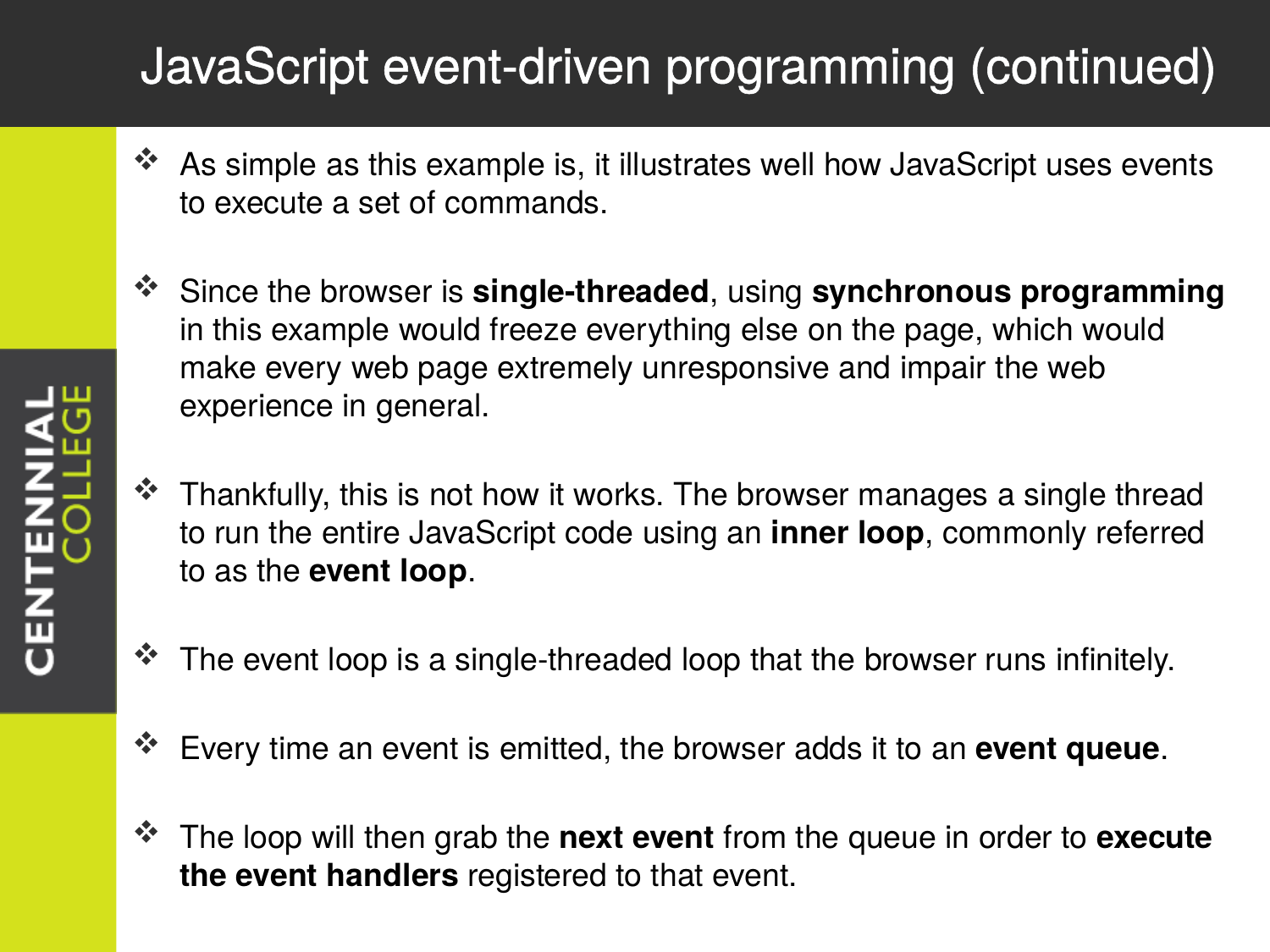

# JavaScript event-driven programming (continued)
As simple as this example is, it illustrates well how JavaScript uses events to execute a set of commands.

Since the browser is single-threaded, using synchronous programming in this example would freeze everything else on the page, which would make every web page extremely unresponsive and impair the web experience in general.

Thankfully, this is not how it works. The browser manages a single thread to run the entire JavaScript code using an inner loop, commonly referred to as the event loop.

The event loop is a single-threaded loop that the browser runs infinitely.

Every time an event is emitted, the browser adds it to an event queue.

The loop will then grab the next event from the queue in order to execute the event handlers registered to that event.